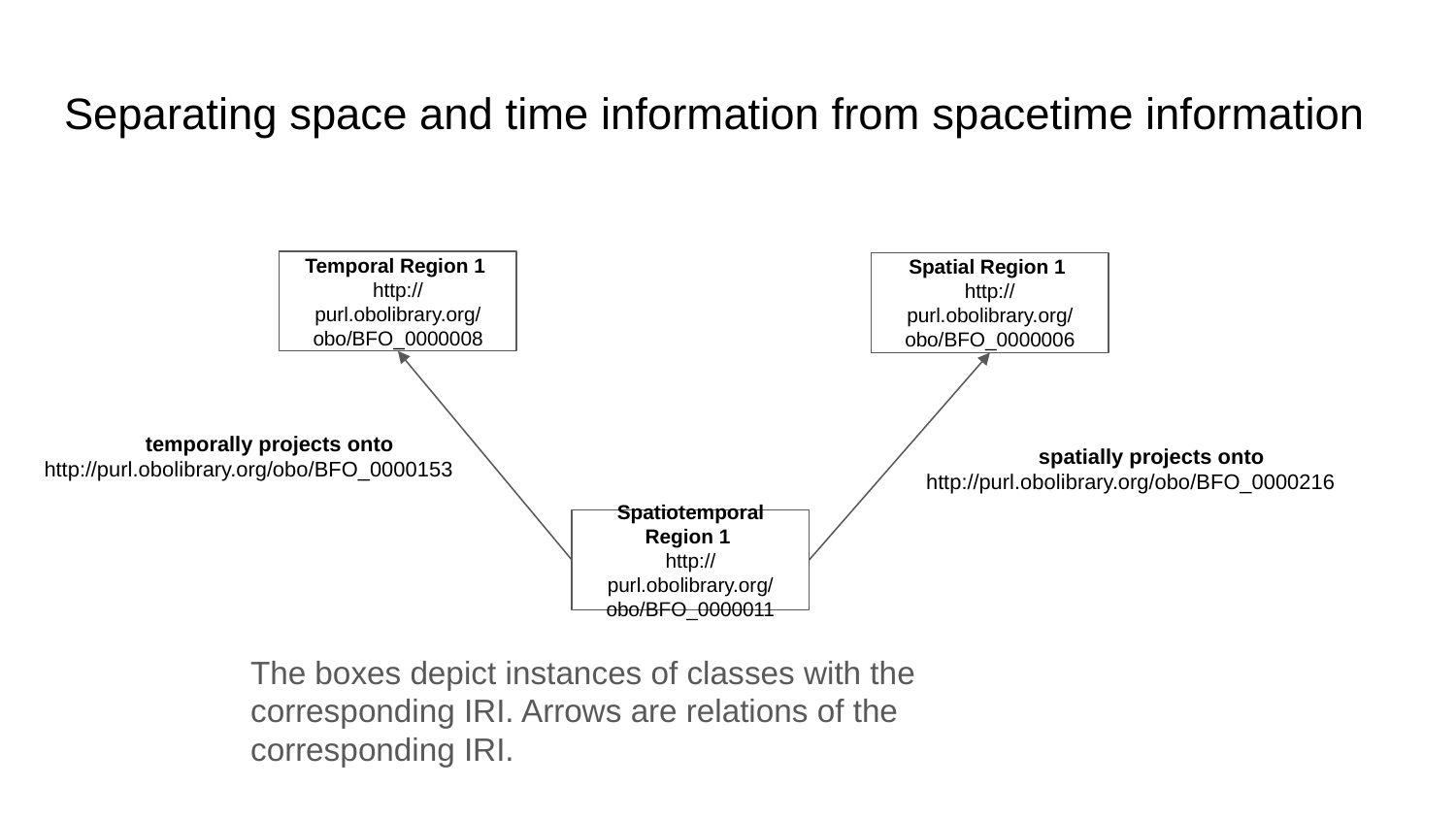

# Separating space and time information from spacetime information
Temporal Region 1
http://purl.obolibrary.org/obo/BFO_0000008
Spatial Region 1
http://purl.obolibrary.org/obo/BFO_0000006
temporally projects onto
http://purl.obolibrary.org/obo/BFO_0000153
spatially projects onto
http://purl.obolibrary.org/obo/BFO_0000216
Spatiotemporal Region 1
http://purl.obolibrary.org/obo/BFO_0000011
The boxes depict instances of classes with the corresponding IRI. Arrows are relations of the corresponding IRI.